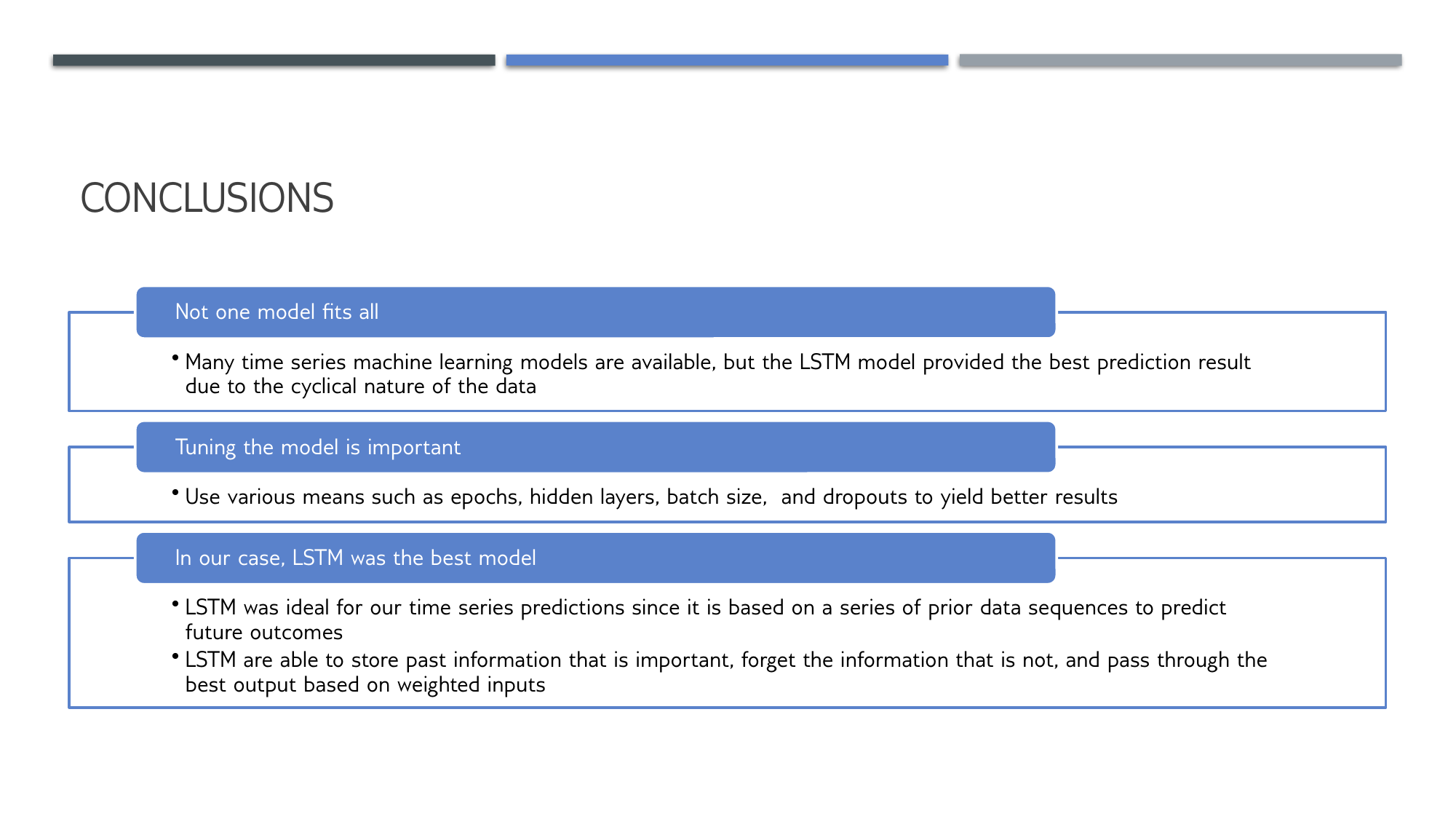

# CONCLUSIONS
Many time series machine learning models are available, but the LSTM model provided the best prediction result due to the cyclical nature of the data
Not one model fits all
Use various means such as epochs, hidden layers, batch size,  and dropouts to yield better results
Tuning the model is important
LSTM was ideal for our time series predictions since it is based on a series of prior data sequences to predict future outcomes
LSTM are able to store past information that is important, forget the information that is not, and pass through the best output based on weighted inputs
In our case, LSTM was the best model